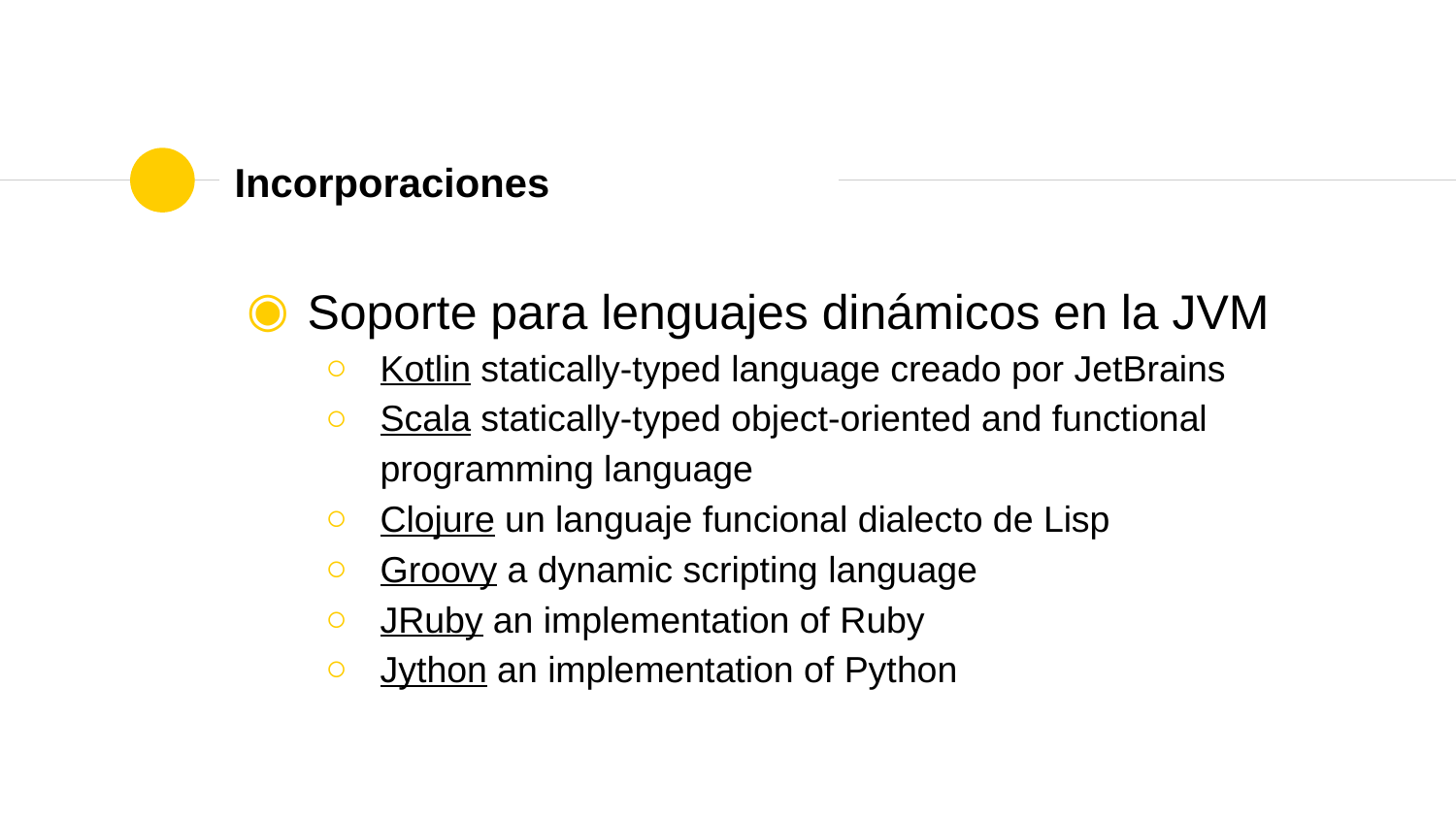

# Incorporaciones
Soporte para lenguajes dinámicos en la JVM
Kotlin statically-typed language creado por JetBrains
Scala statically-typed object-oriented and functional programming language
Clojure un languaje funcional dialecto de Lisp
Groovy a dynamic scripting language
JRuby an implementation of Ruby
Jython an implementation of Python